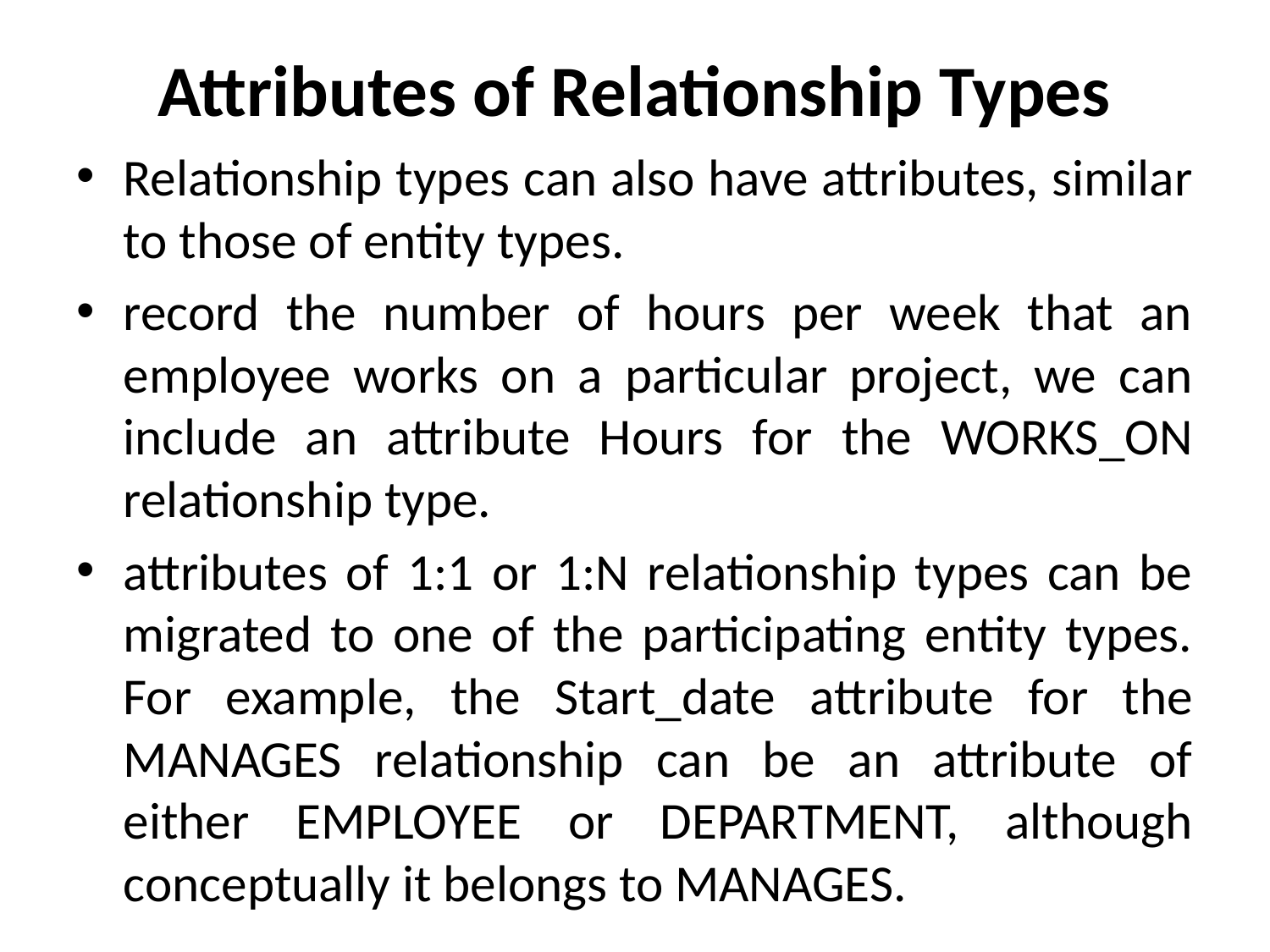

# Attributes of Relationship Types
Relationship types can also have attributes, similar to those of entity types.
record the number of hours per week that an employee works on a particular project, we can include an attribute Hours for the WORKS_ON relationship type.
attributes of 1:1 or 1:N relationship types can be migrated to one of the participating entity types. For example, the Start_date attribute for the MANAGES relationship can be an attribute of either EMPLOYEE or DEPARTMENT, although conceptually it belongs to MANAGES.